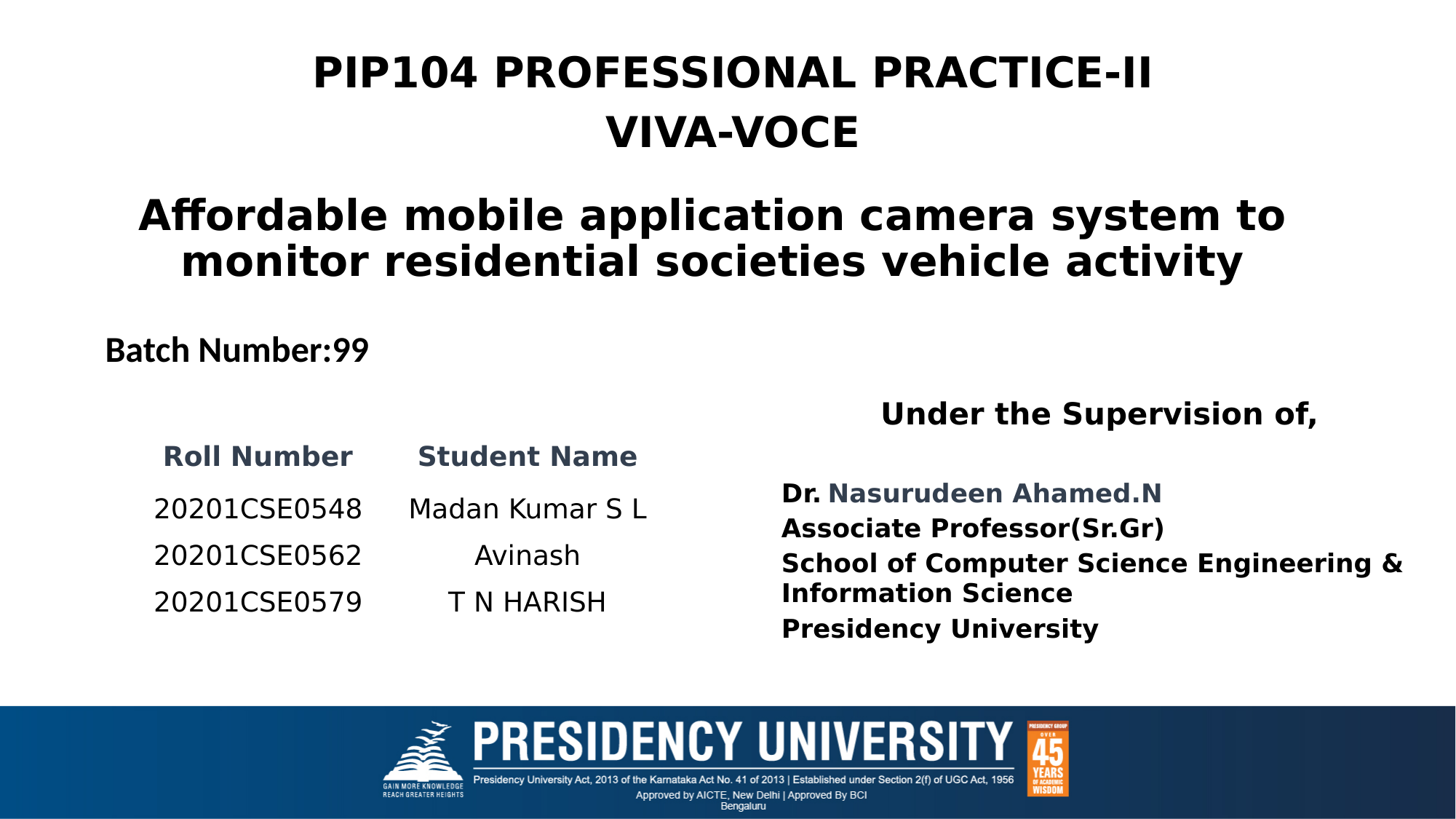

PIP104 PROFESSIONAL PRACTICE-II
VIVA-VOCE
# Affordable mobile application camera system to monitor residential societies vehicle activity
Batch Number:99

Under the Supervision of,

Dr. Nasurudeen Ahamed.N
Associate Professor(Sr.Gr)
School of Computer Science Engineering & Information Science
Presidency University

|  | Roll Number | Student Name |
| --- | --- | --- |
|  | 20201CSE0548 | Madan Kumar S L |
|  | 20201CSE0562 | Avinash |
|  | 20201CSE0579 | T N HARISH |
|  |  |  |
|  |  |  |